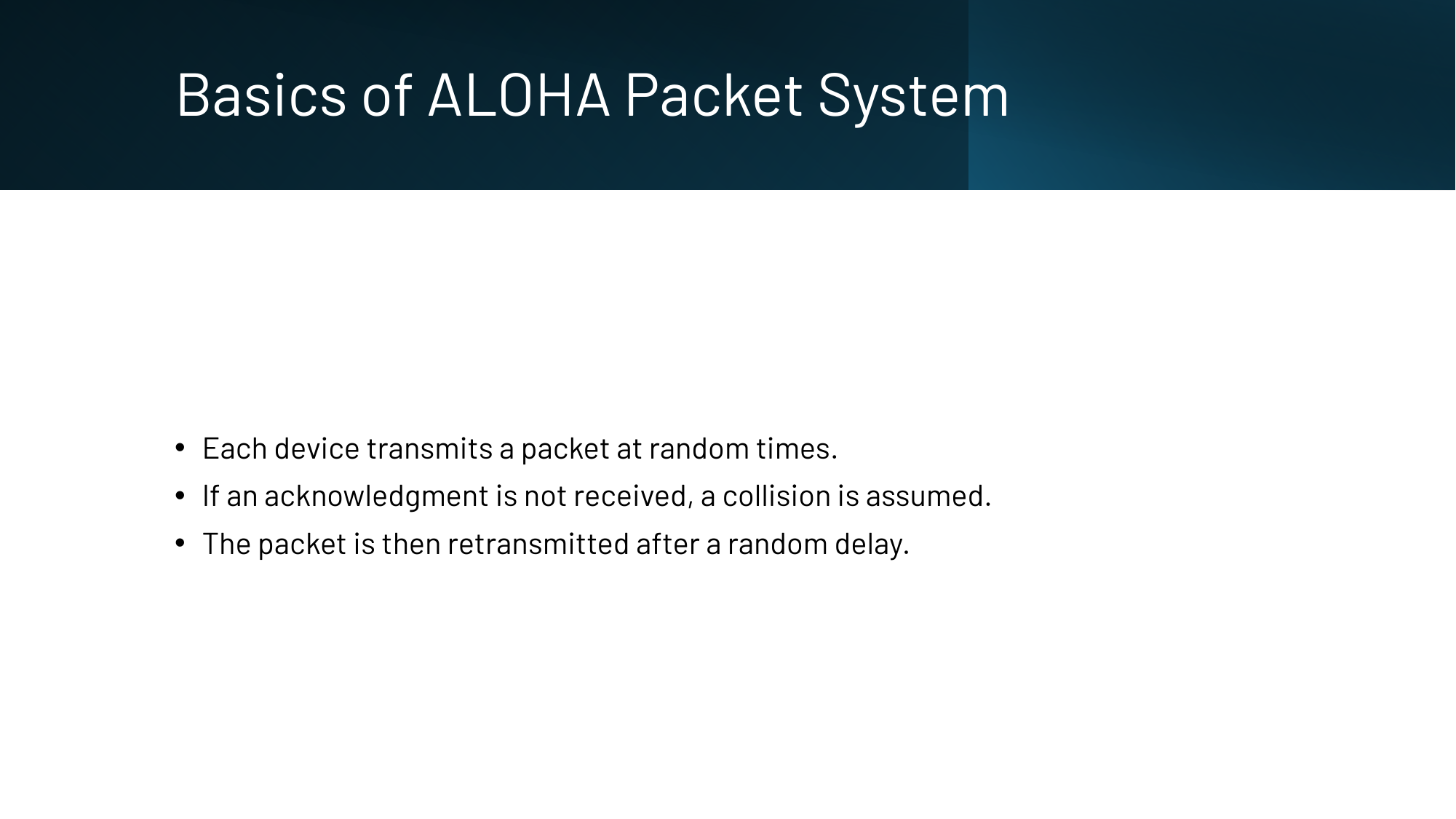

# Basics of ALOHA Packet System
Each device transmits a packet at random times.
If an acknowledgment is not received, a collision is assumed.
The packet is then retransmitted after a random delay.